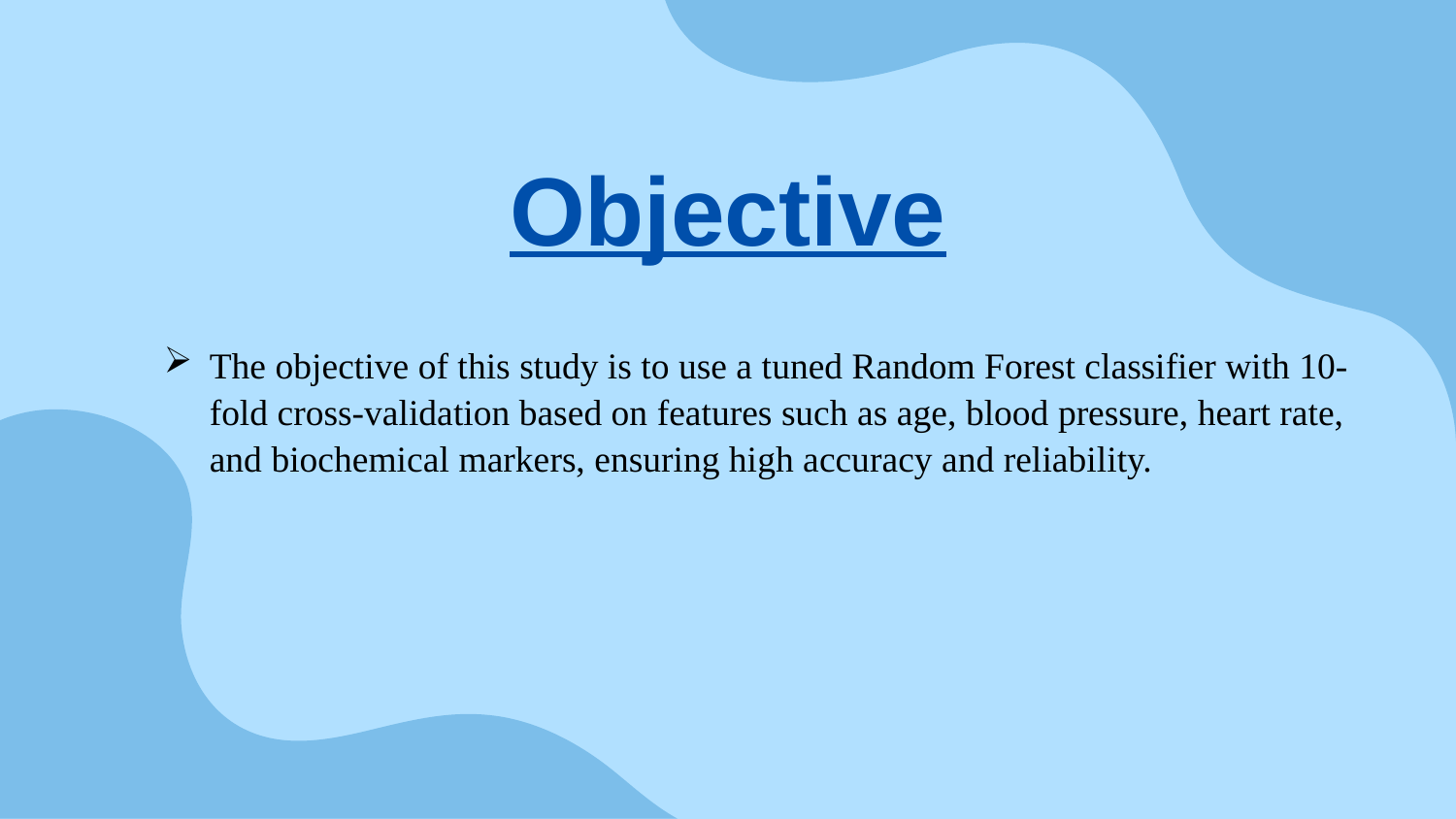

# Objective
The objective of this study is to use a tuned Random Forest classifier with 10-fold cross-validation based on features such as age, blood pressure, heart rate, and biochemical markers, ensuring high accuracy and reliability.